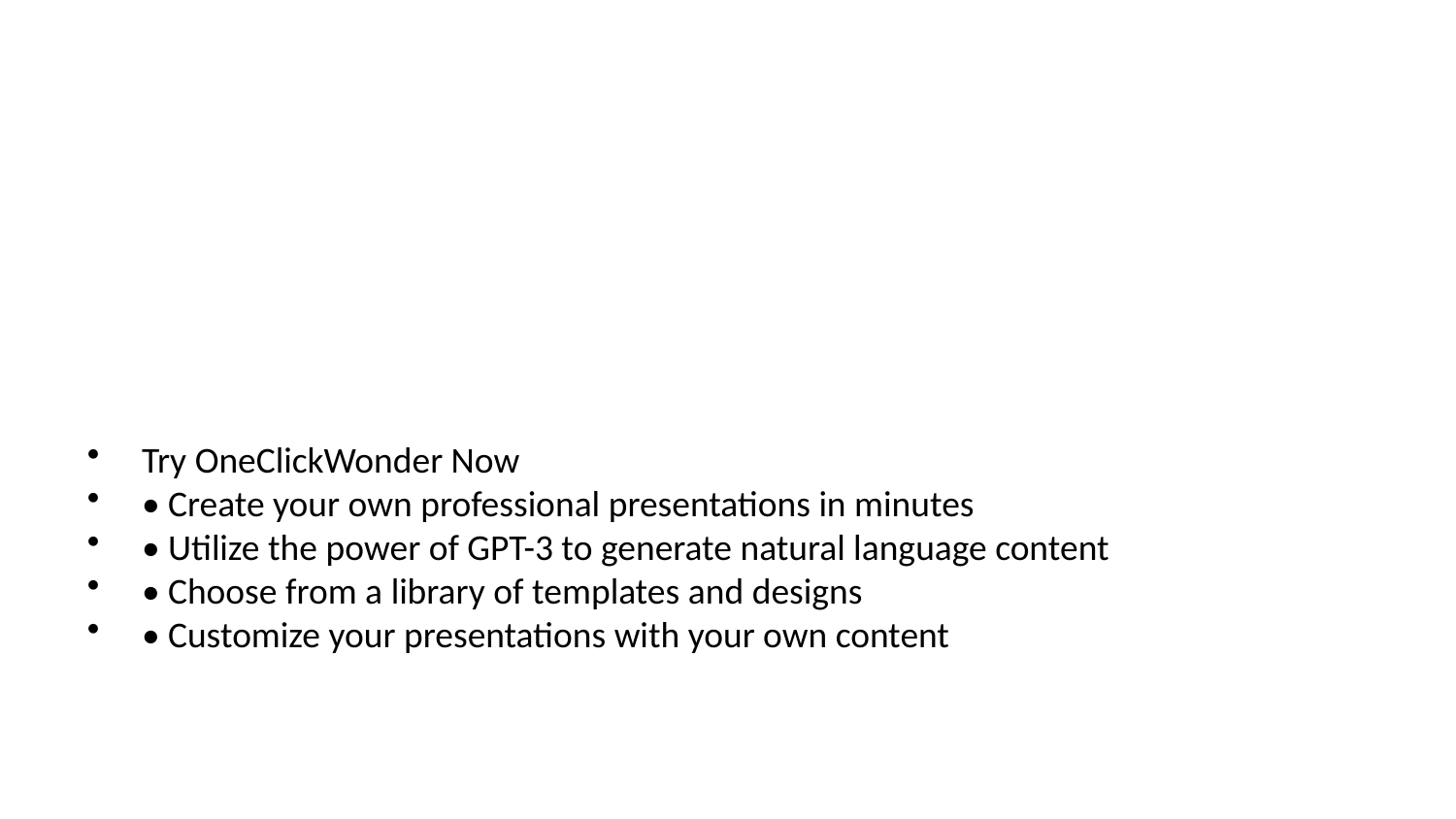

Try OneClickWonder Now
• Create your own professional presentations in minutes
• Utilize the power of GPT-3 to generate natural language content
• Choose from a library of templates and designs
• Customize your presentations with your own content